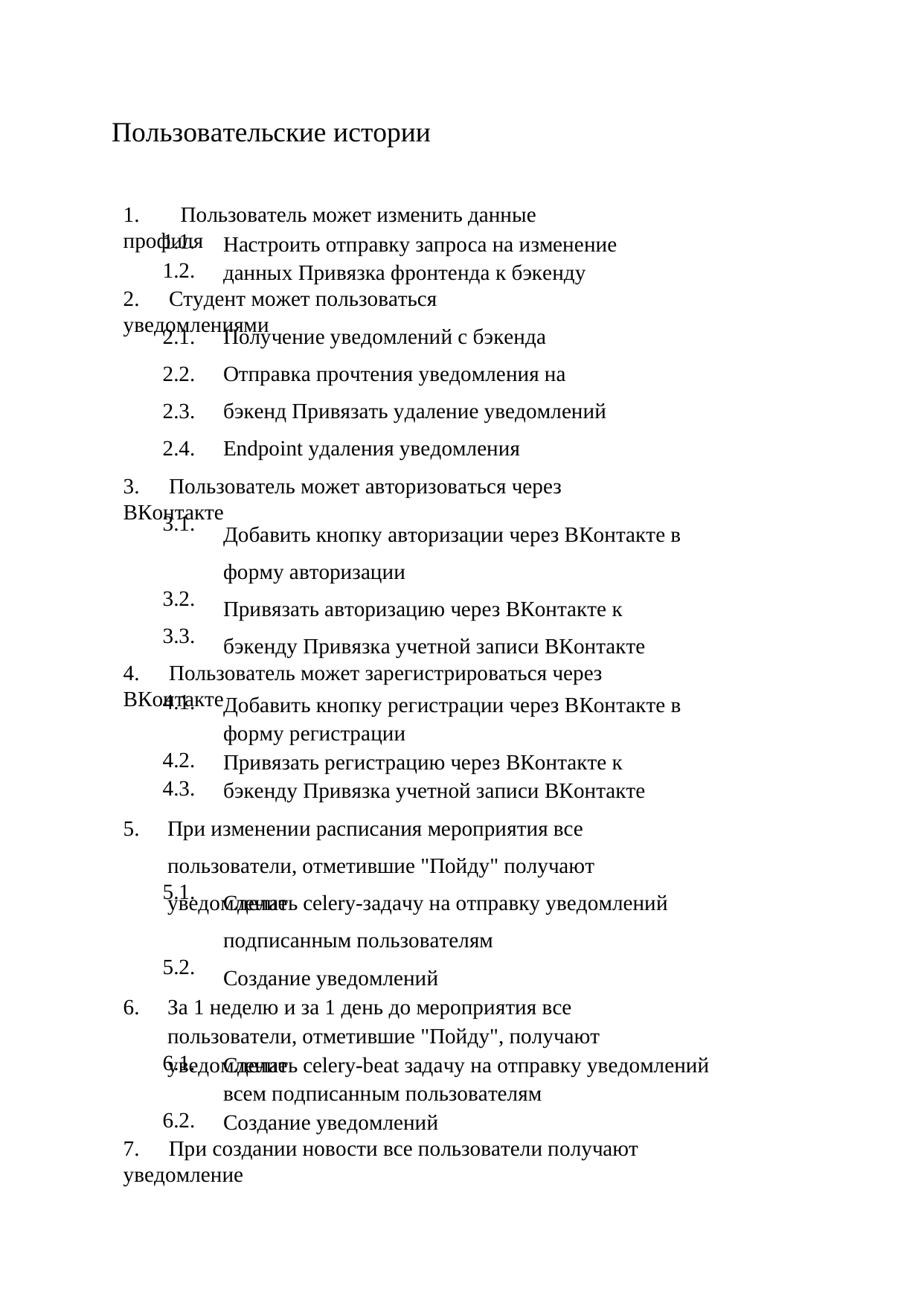

Пользовательские истории

1.	Пользователь может изменить данные профиля
1.1.
1.2.
Настроить отправку запроса на изменение данных Привязка фронтенда к бэкенду
2.	Студент может пользоваться уведомлениями
2.1.
2.2.
2.3.
2.4.
Получение уведомлений с бэкенда
Отправка прочтения уведомления на бэкенд Привязать удаление уведомлений
Endpoint удаления уведомления
3.	Пользователь может авторизоваться через ВКонтакте
3.1.
Добавить кнопку авторизации через ВКонтакте в форму авторизации
Привязать авторизацию через ВКонтакте к бэкенду Привязка учетной записи ВКонтакте
3.2.
3.3.
4.	Пользователь может зарегистрироваться через ВКонтакте
4.1.
Добавить кнопку регистрации через ВКонтакте в форму регистрации
Привязать регистрацию через ВКонтакте к бэкенду Привязка учетной записи ВКонтакте
4.2.
4.3.
5.	При изменении расписания мероприятия все пользователи, отметившие "Пойду" получают уведомление
5.1.
Сделать celery-задачу на отправку уведомлений подписанным пользователям
Создание уведомлений
5.2.
6.	За 1 неделю и за 1 день до мероприятия все пользователи, отметившие "Пойду", получают уведомление
6.1.
Сделать celery-beat задачу на отправку уведомлений всем подписанным пользователям
Создание уведомлений
6.2.
7.	При создании новости все пользователи получают уведомление